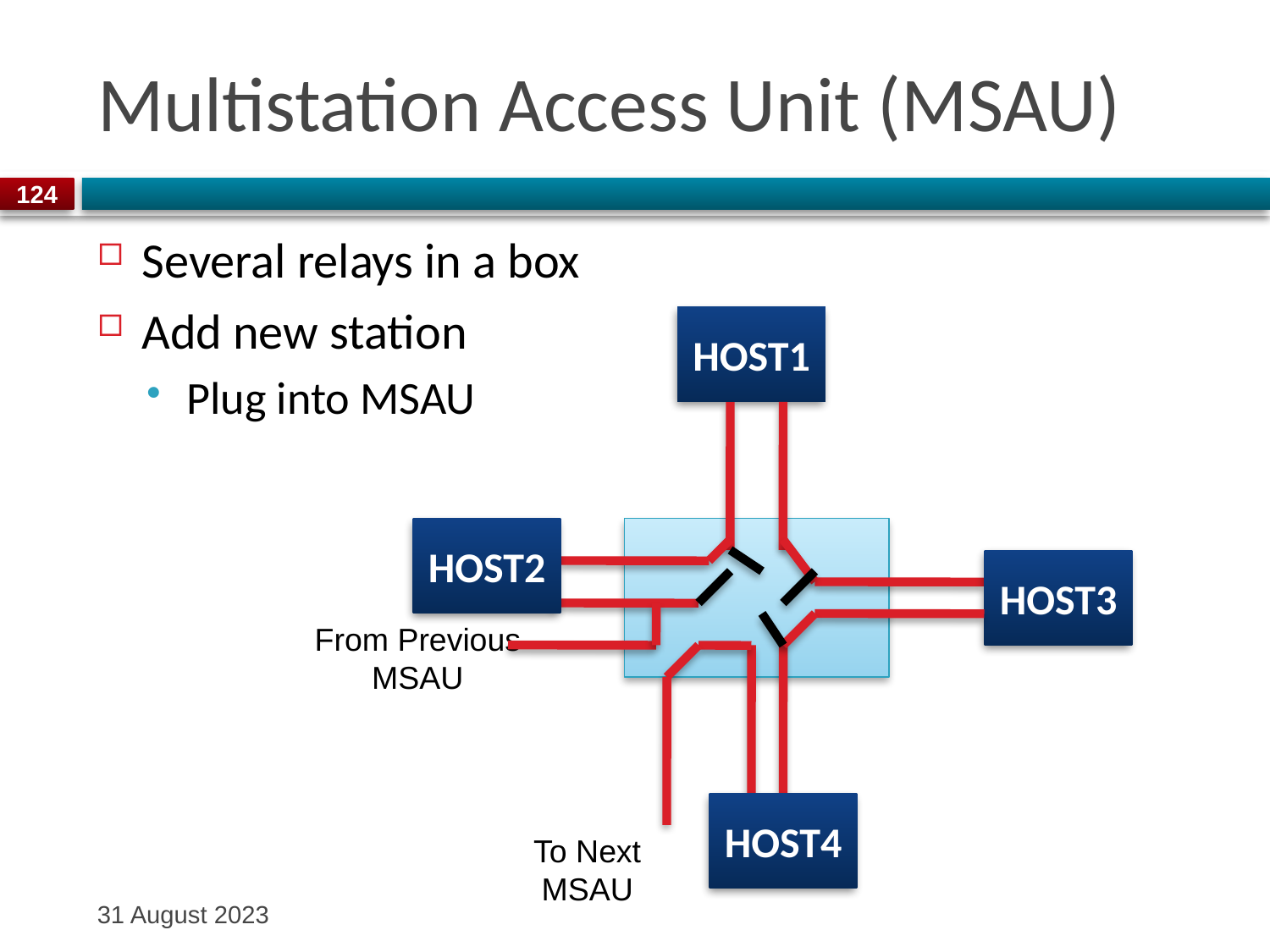

# Multistation Access Unit (MSAU)
124
Several relays in a box
Add new station
Plug into MSAU

HOST1
HOST2

HOST3
From Previous
MSAU
HOST4
To Next MSAU
31 August 2023